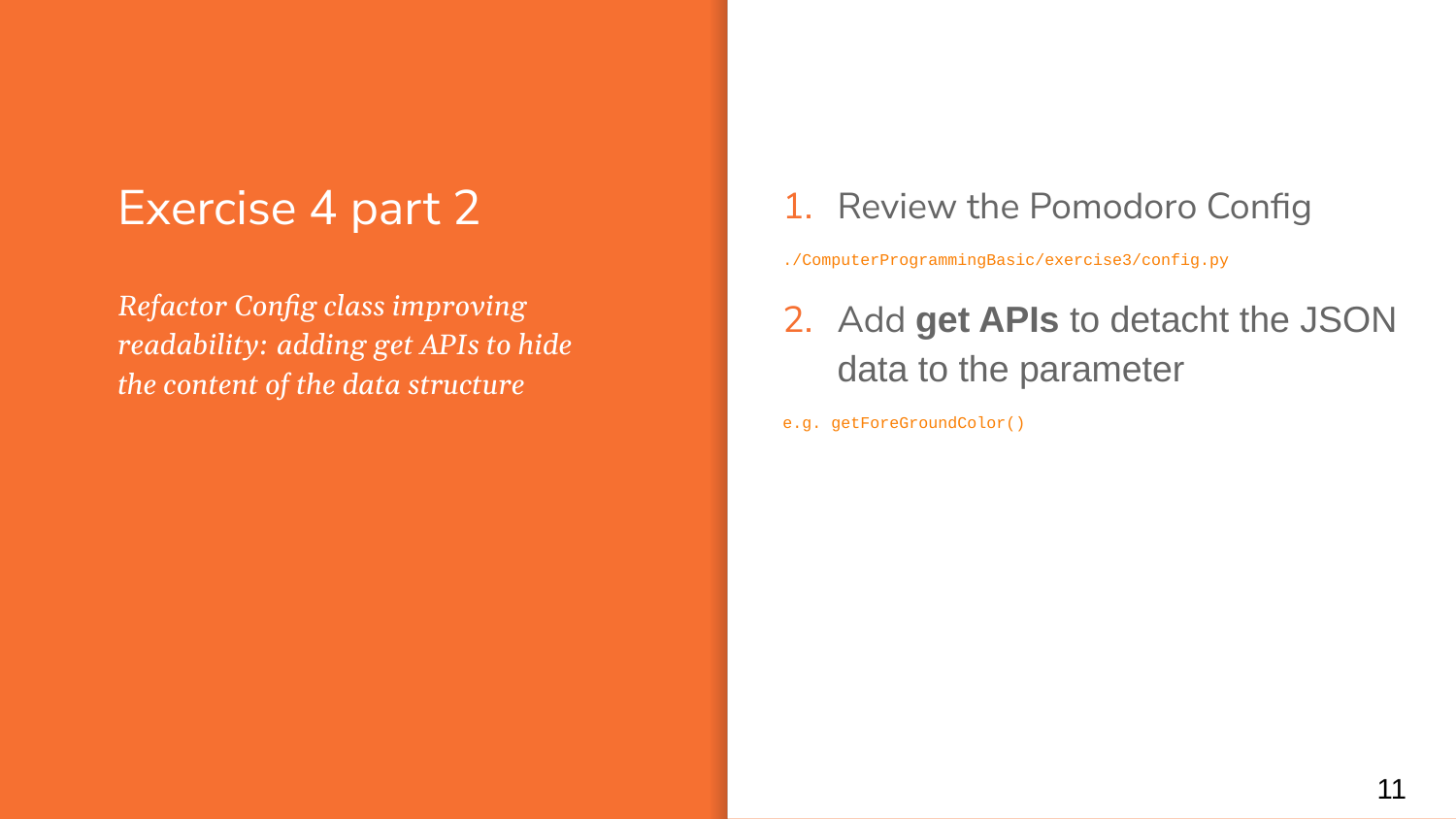

# Exercise 4 part 2
Review the Pomodoro Config
./ComputerProgrammingBasic/exercise3/config.py
Add get APIs to detacht the JSON data to the parameter
e.g. getForeGroundColor()
Refactor Config class improving readability: adding get APIs to hide the content of the data structure

11